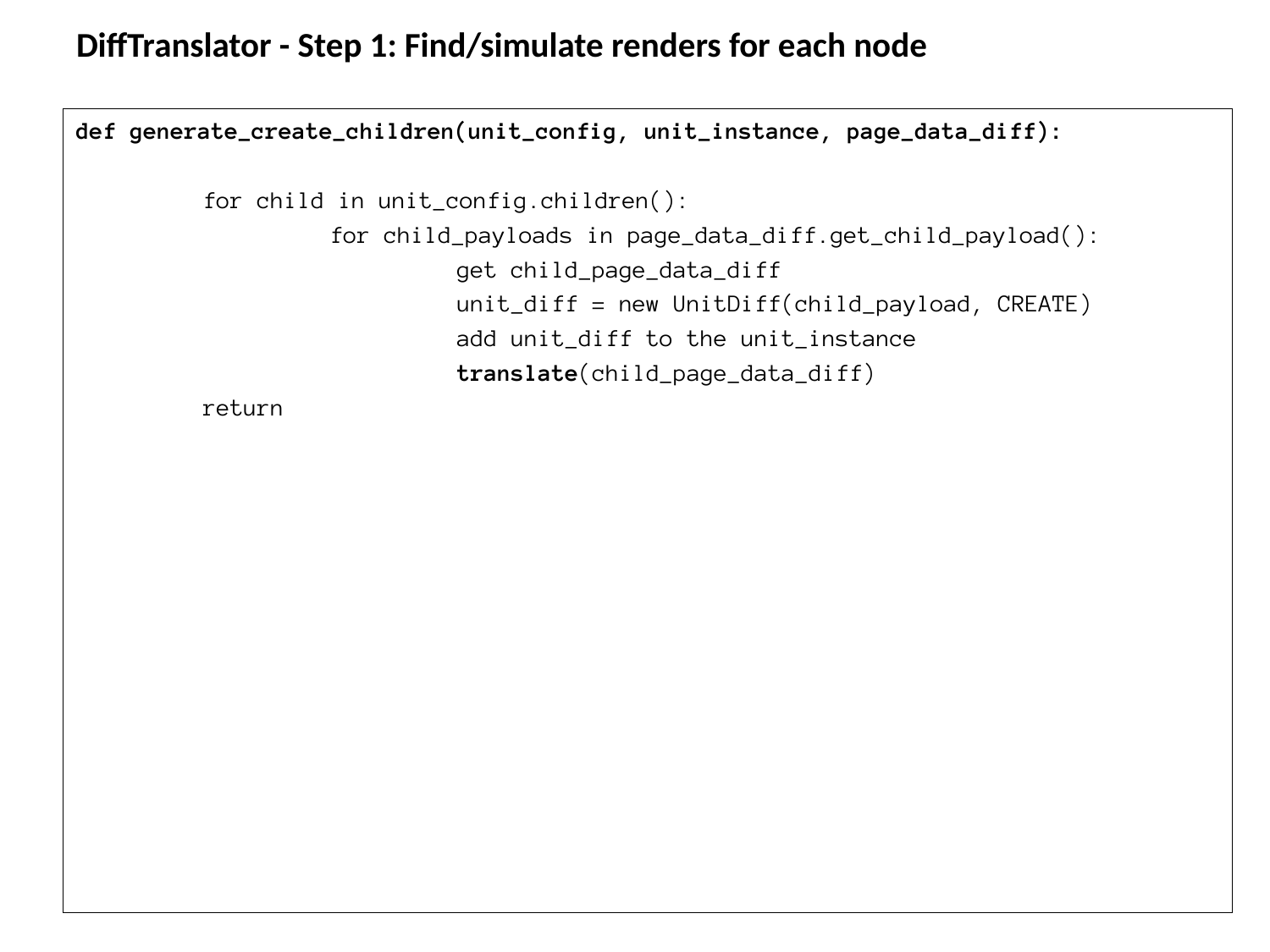

# DiffTranslator - Step 1: Find/simulate renders for each node
def generate_create_children(unit_config, unit_instance, page_data_diff):

	for child in unit_config.children():
		for child_payloads in page_data_diff.get_child_payload():
			get child_page_data_diff
			unit_diff = new UnitDiff(child_payload, CREATE)
			add unit_diff to the unit_instance
			translate(child_page_data_diff)
	return